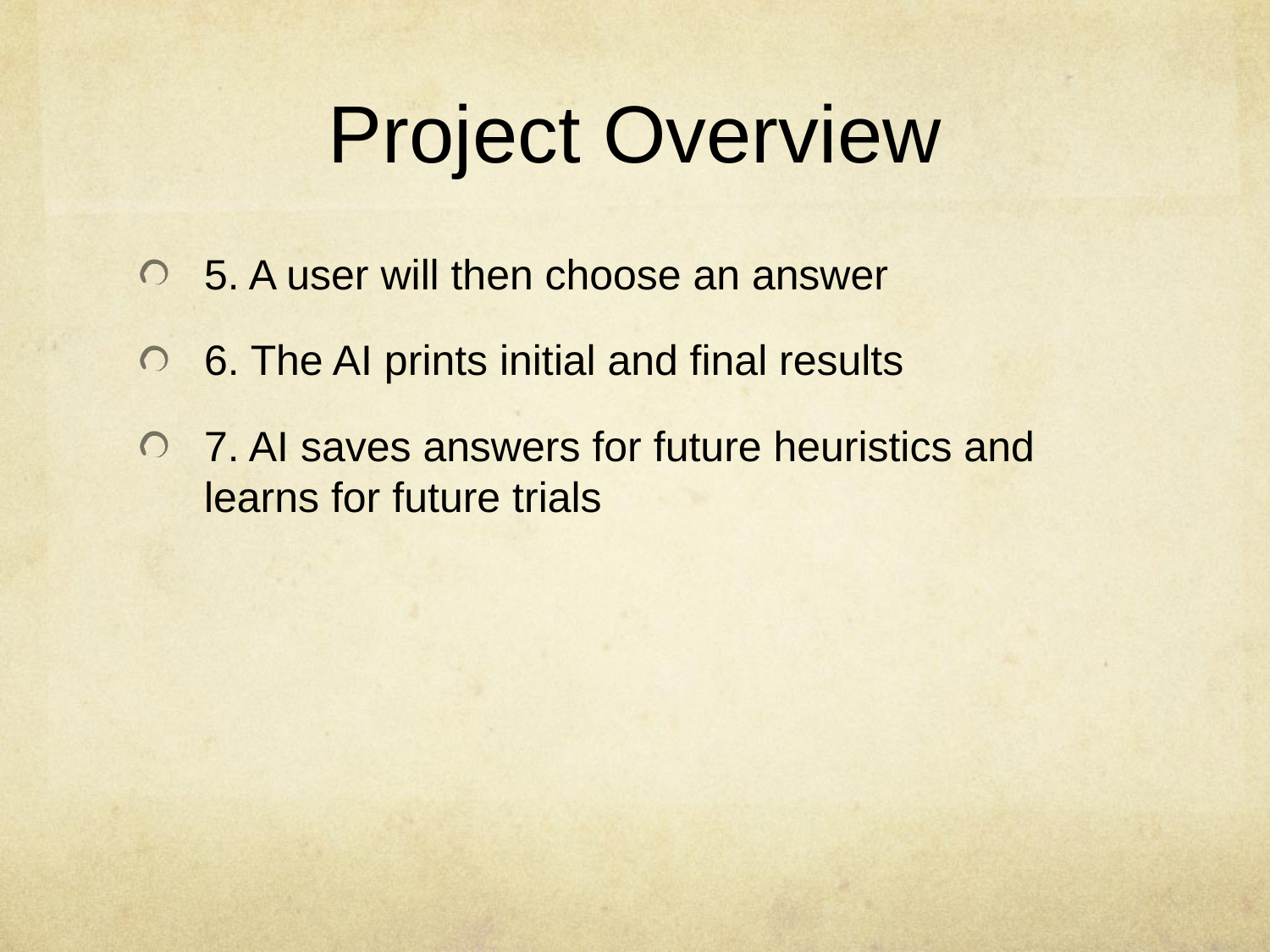

# Project Overview
5. A user will then choose an answer
6. The AI prints initial and final results
7. AI saves answers for future heuristics and learns for future trials